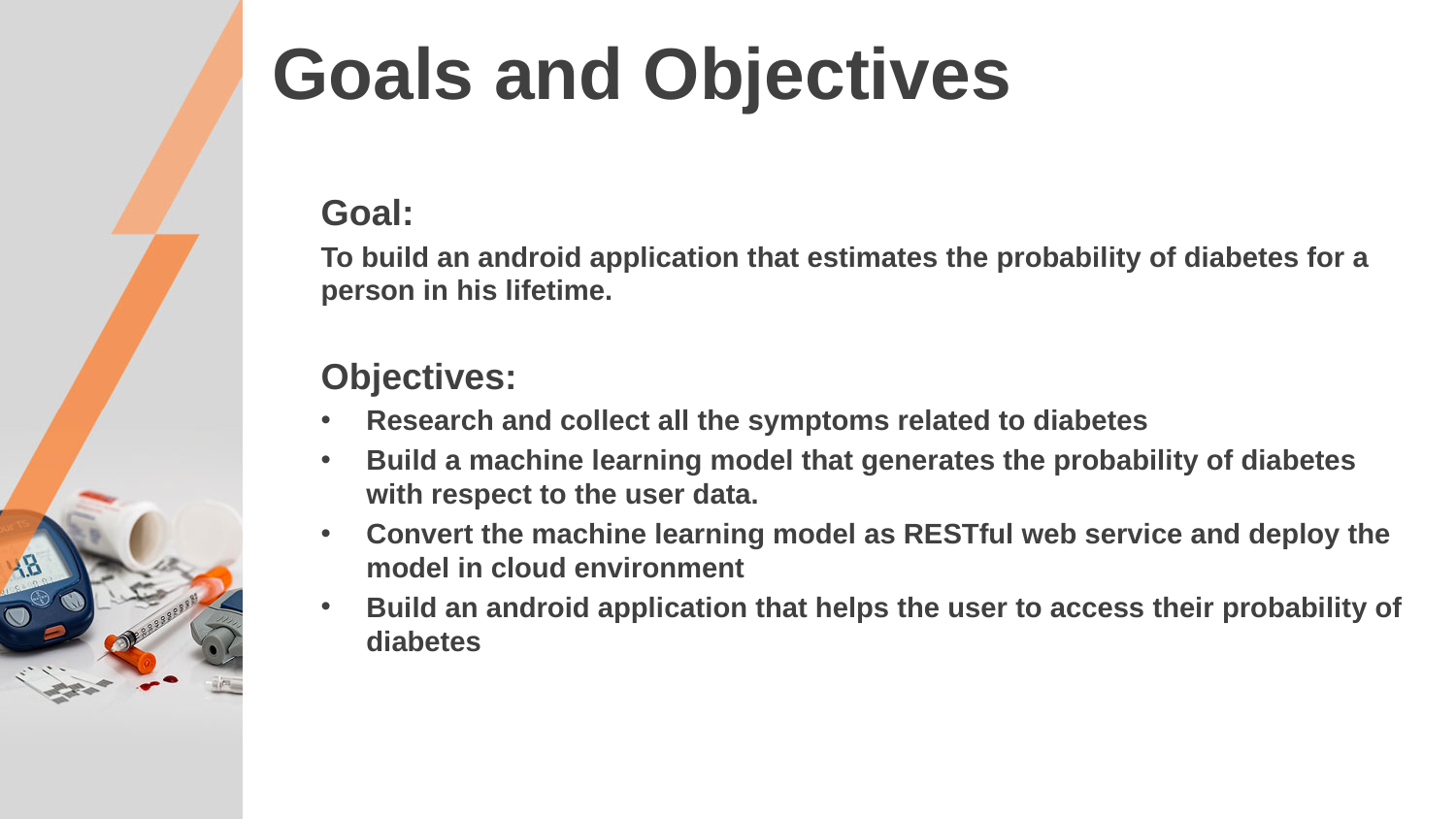

# Goals and Objectives

Goal:
To build an android application that estimates the probability of diabetes for a person in his lifetime.

Objectives:
Research and collect all the symptoms related to diabetes
Build a machine learning model that generates the probability of diabetes with respect to the user data.
Convert the machine learning model as RESTful web service and deploy the model in cloud environment
Build an android application that helps the user to access their probability of diabetes